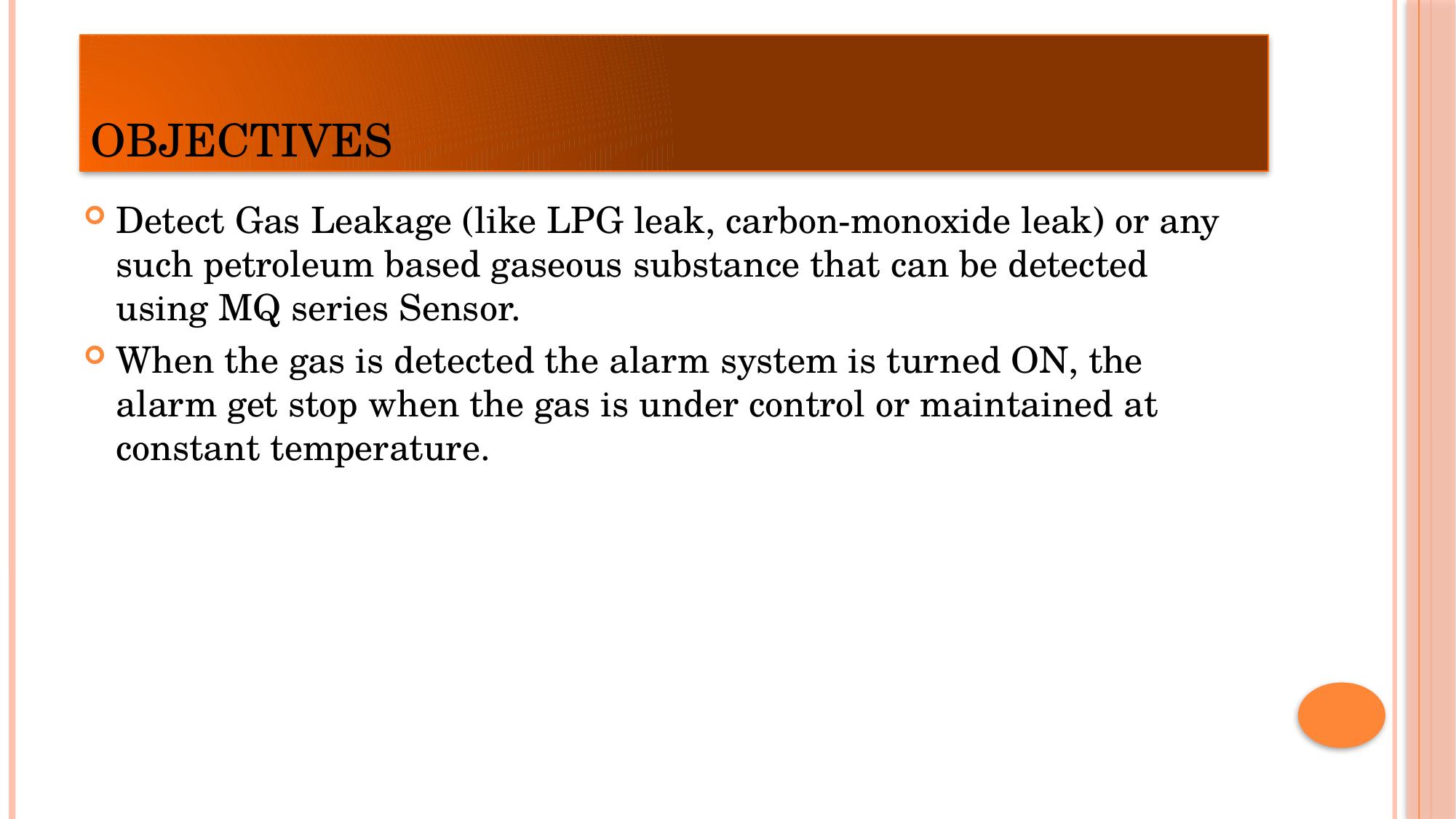

# OBJECTIVES
Detect Gas Leakage (like LPG leak, carbon-monoxide leak) or any such petroleum based gaseous substance that can be detected using MQ series Sensor.
When the gas is detected the alarm system is turned ON, the alarm get stop when the gas is under control or maintained at constant temperature.